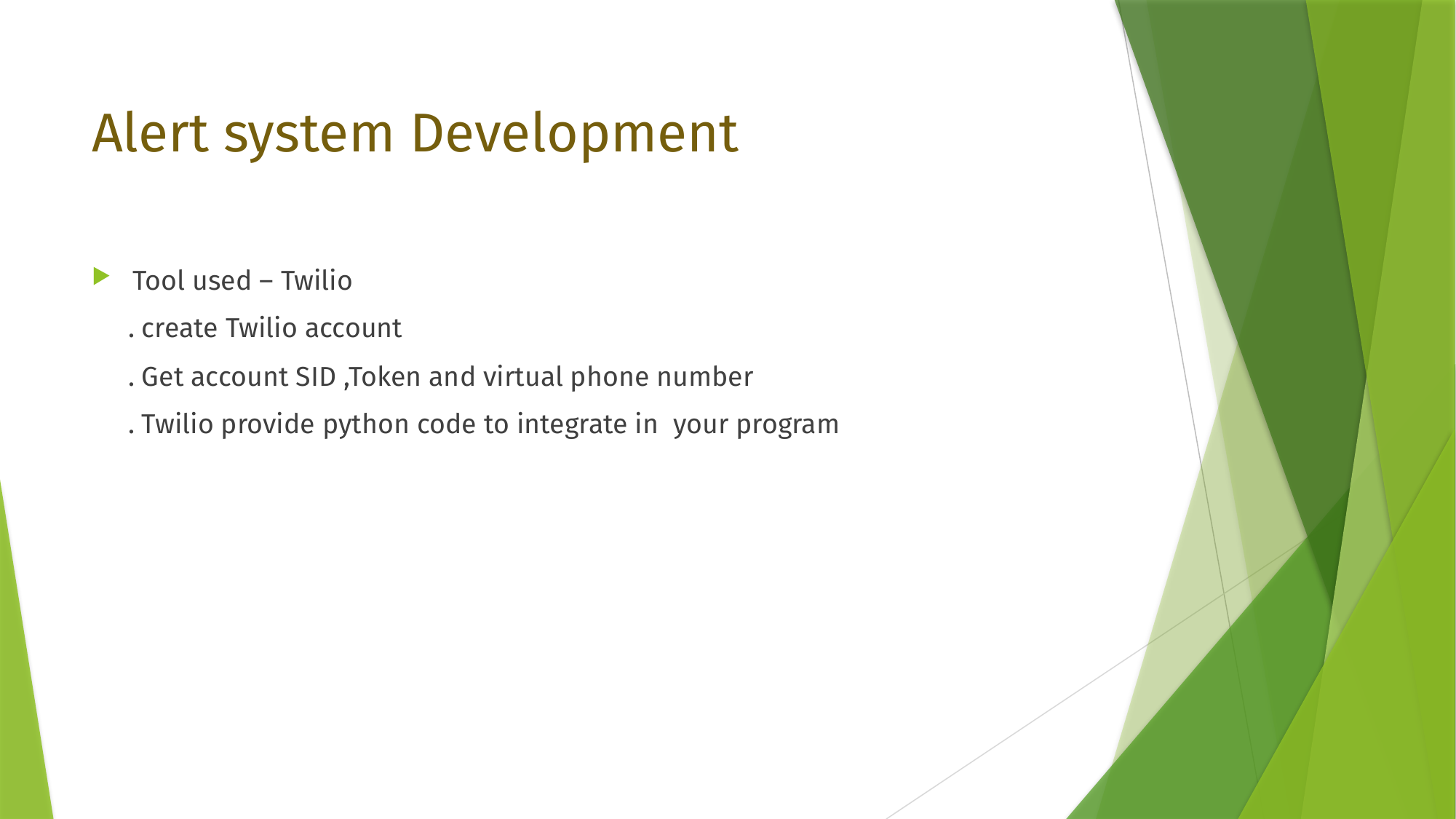

# Alert system Development
Tool used – Twilio
     . create Twilio account
     . Get account SID ,Token and virtual phone number
     . Twilio provide python code to integrate in  your program